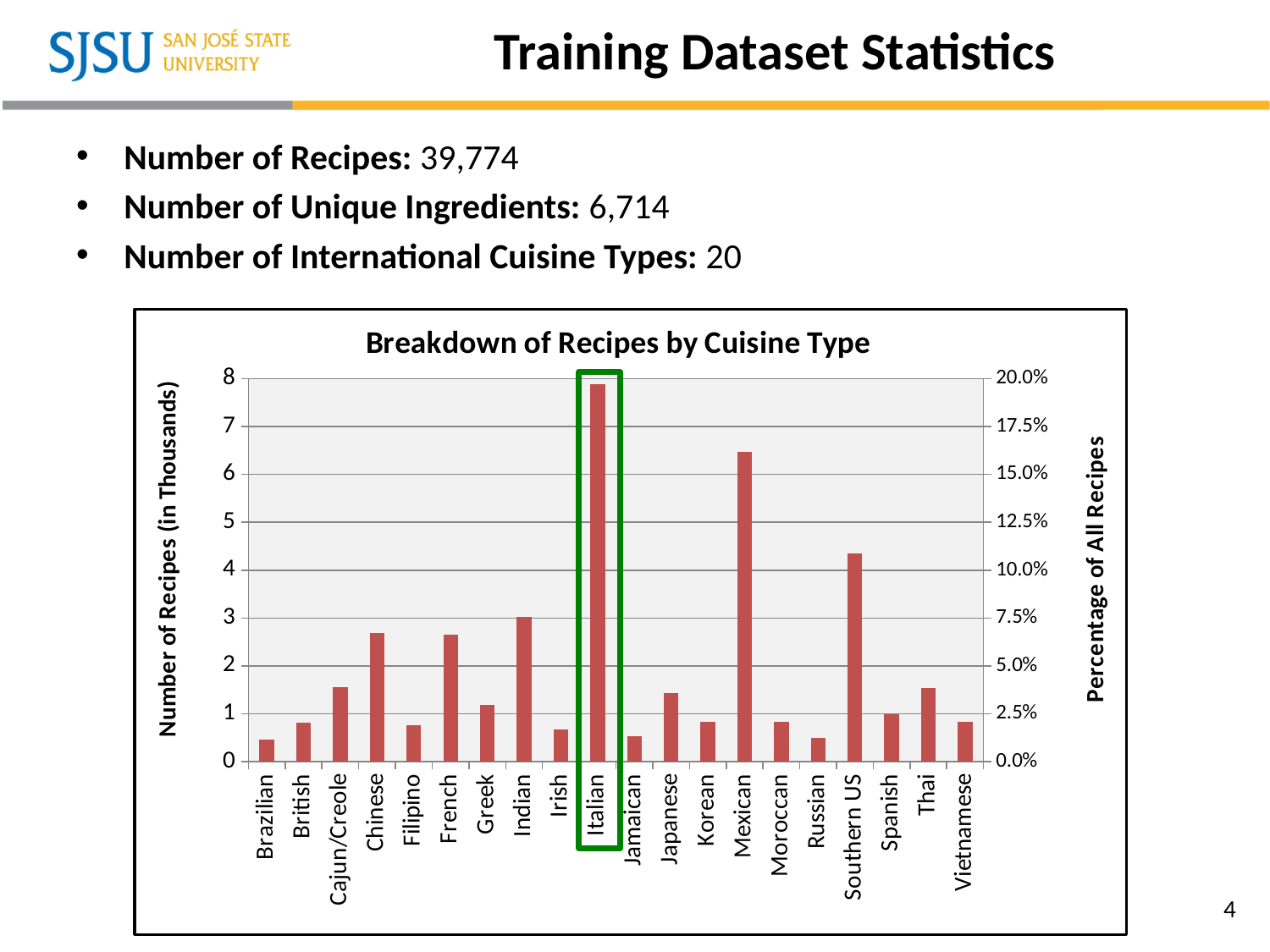

# Training Dataset Statistics
Number of Recipes: 39,774
Number of Unique Ingredients: 6,714
Number of International Cuisine Types: 20

### Chart: Breakdown of Recipes by Cuisine Type

| Category |  |  |
|---|---|---|
| Brazilian | 0.467 | 0.0117413385628803 |
| British | 0.804 | 0.0202142102881279 |
| Cajun/Creole | 1.546 | 0.038869613315231 |
| Chinese | 2.673 | 0.0672047065922462 |
| Filipino | 0.755 | 0.0189822497108664 |
| French | 2.646 | 0.0665258711721225 |
| Greek | 1.175 | 0.0295419118016795 |
| Indian | 3.003 | 0.0755015839493136 |
| Irish | 0.667 | 0.0167697490823151 |
| Italian | 7.838 | 0.19706340825665 |
| Jamaican | 0.526 | 0.0132247196661135 |
| Japanese | 1.423 | 0.0357771408457786 |
| Korean | 0.83 | 0.0208679036556545 |
| Mexican | 6.438 | 0.161864534620606 |
| Moroccan | 0.821 | 0.0206416251822799 |
| Russian | 0.489 | 0.0122944637200181 |
| Southern US | 4.319999999999998 | 0.108613667219792 |
| Spanish | 0.989 | 0.0248654900186051 |
| Thai | 1.539 | 0.0386936189470508 |
| Vietnamese | 0.825 | 0.0207421933926686 |
4